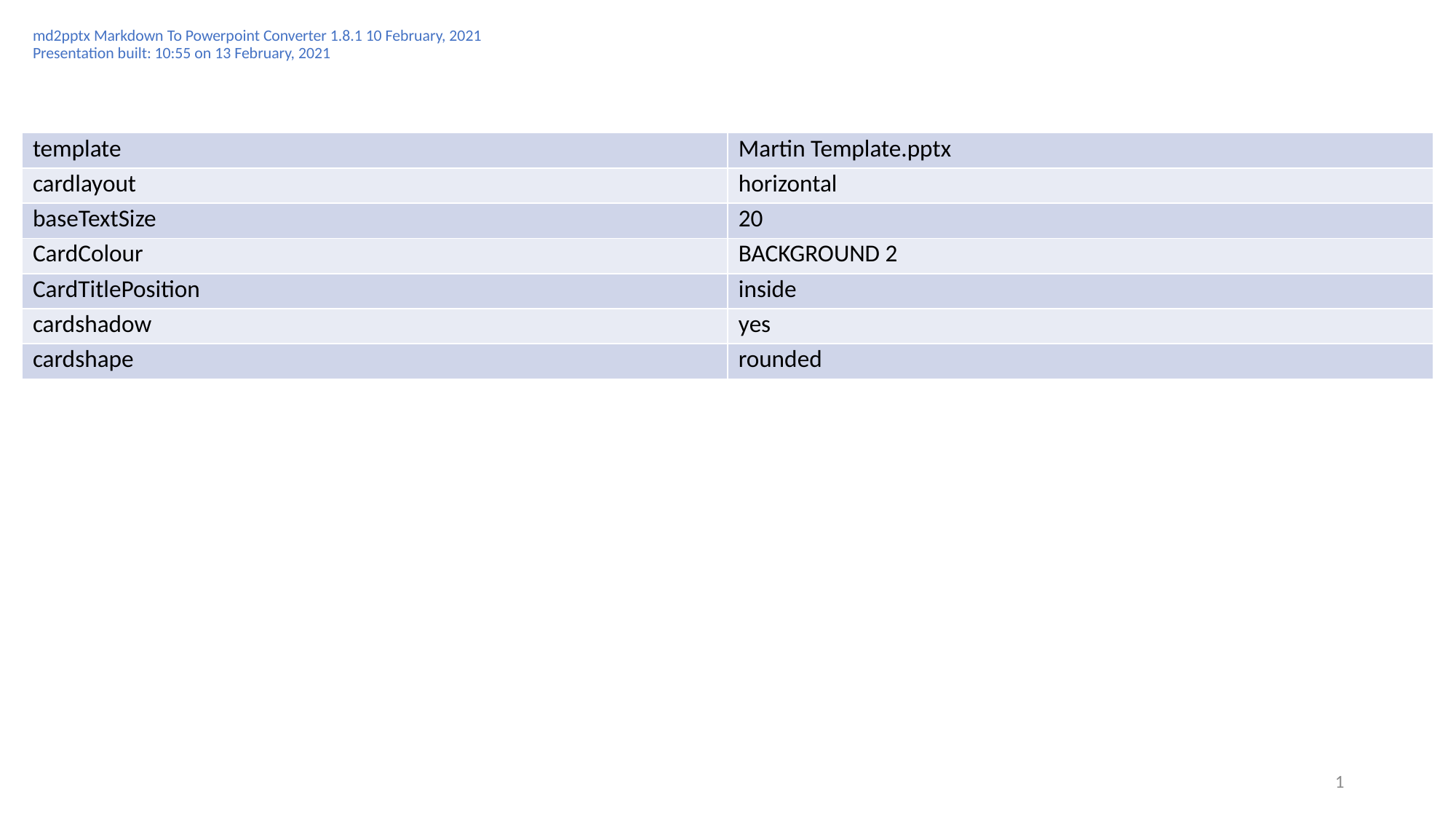

# md2pptx Markdown To Powerpoint Converter 1.8.1 10 February, 2021 Presentation built: 10:55 on 13 February, 2021

| template | Martin Template.pptx |
| --- | --- |
| cardlayout | horizontal |
| baseTextSize | 20 |
| CardColour | BACKGROUND 2 |
| CardTitlePosition | inside |
| cardshadow | yes |
| cardshape | rounded |
1